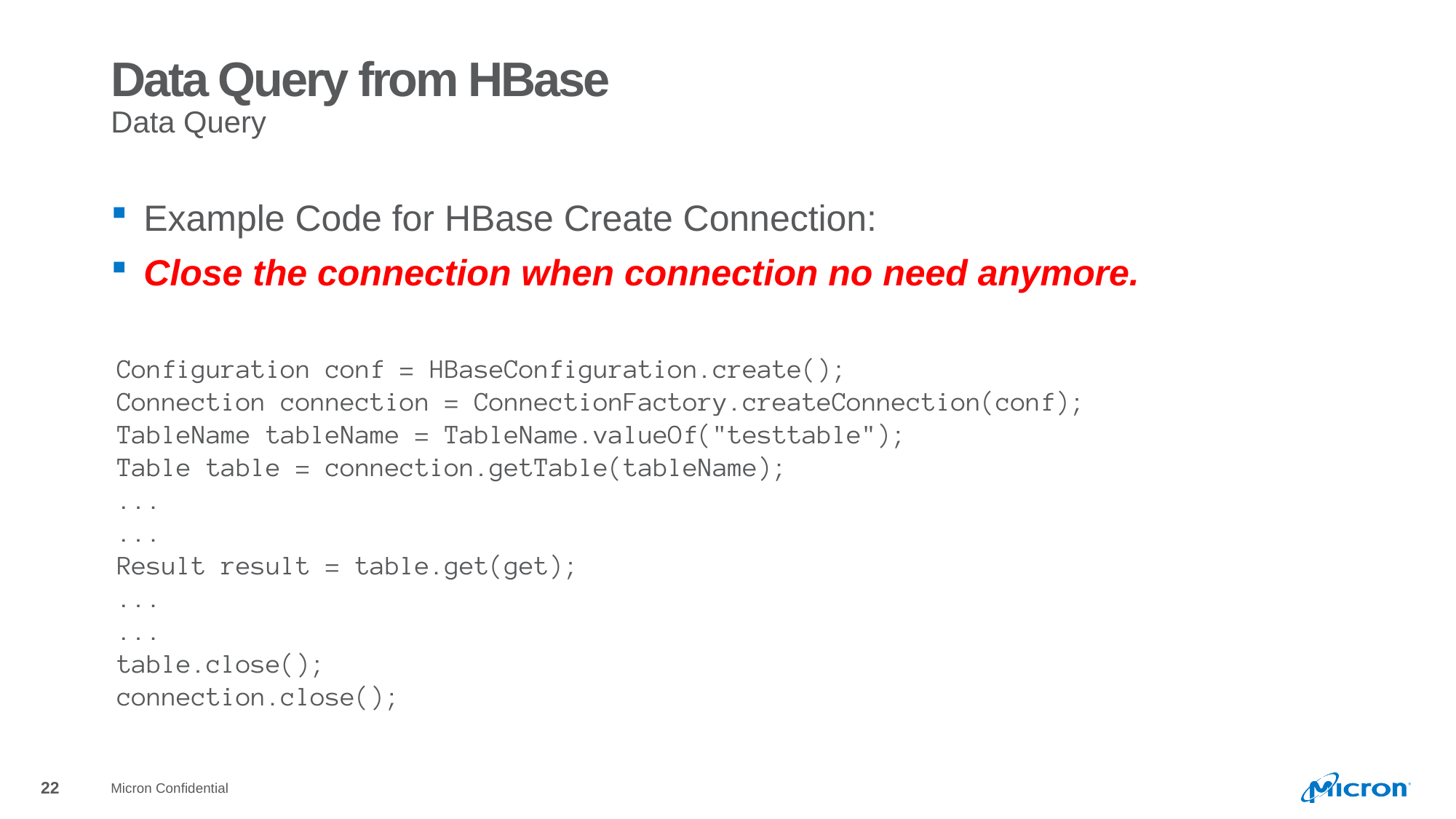

# Data Query from HBase
Data Query
Example Code for HBase Create Connection:
Close the connection when connection no need anymore.

Configuration conf = HBaseConfiguration.create();
Connection connection = ConnectionFactory.createConnection(conf);
TableName tableName = TableName.valueOf("testtable");
Table table = connection.getTable(tableName);
...
...
Result result = table.get(get);
...
...
table.close();
connection.close();
Micron Confidential
22